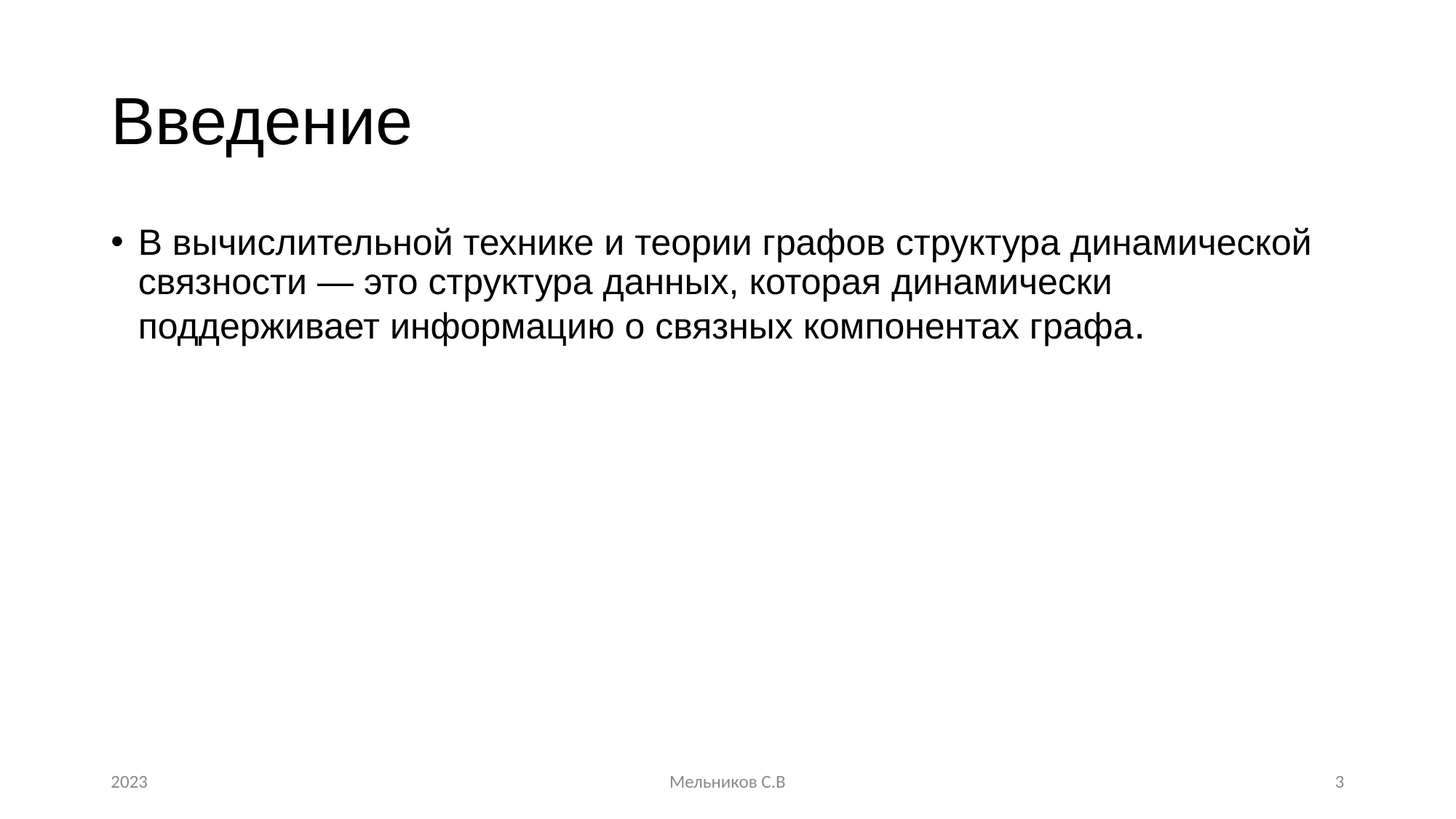

# Введение
В вычислительной технике и теории графов структура динамической связности — это структура данных, которая динамически поддерживает информацию о связных компонентах графа.
2023
Мельников С.В
3